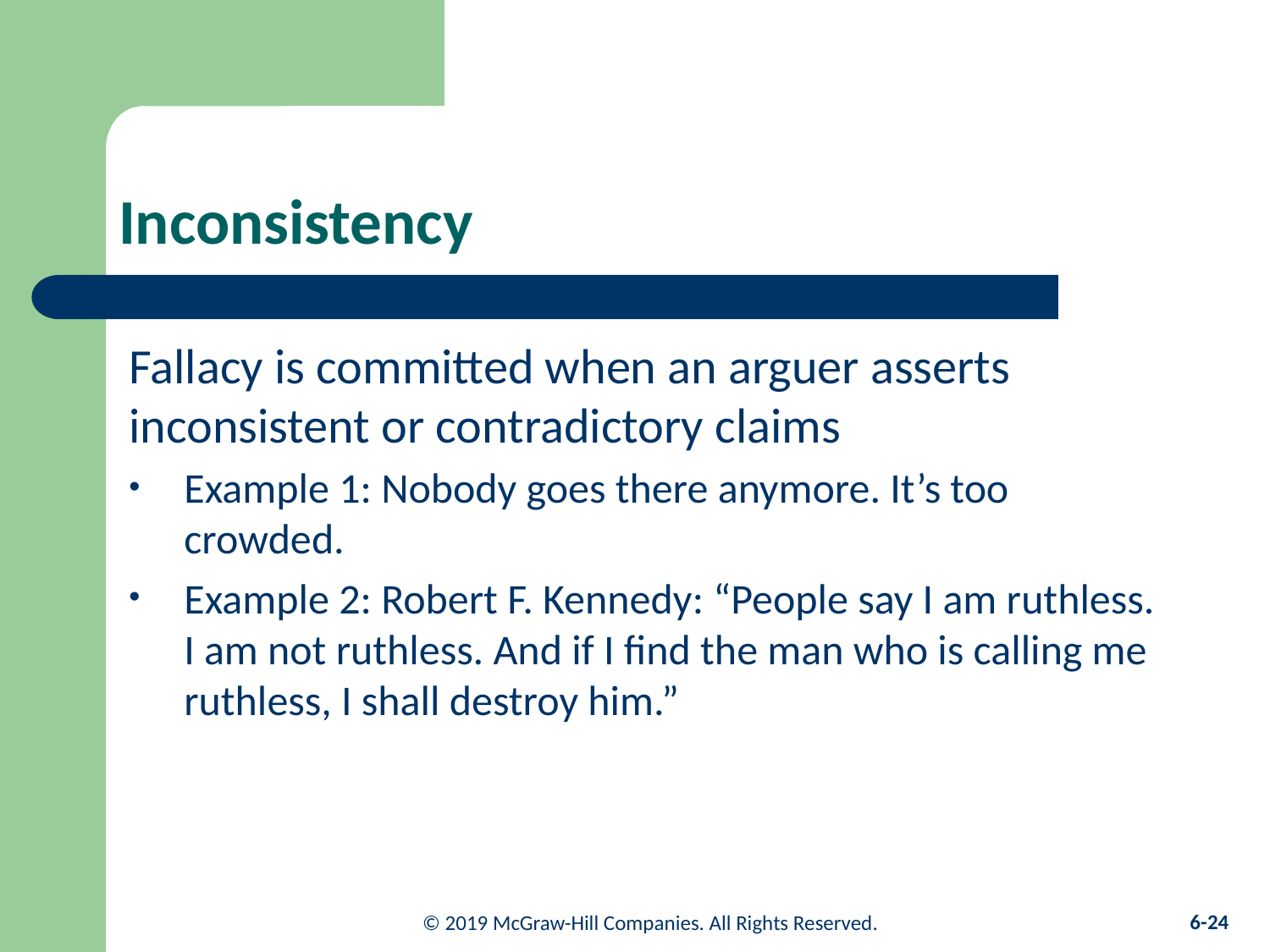

# Inconsistency
Fallacy is committed when an arguer asserts inconsistent or contradictory claims
Example 1: Nobody goes there anymore. It’s too crowded.
Example 2: Robert F. Kennedy: “People say I am ruthless. I am not ruthless. And if I find the man who is calling me ruthless, I shall destroy him.”